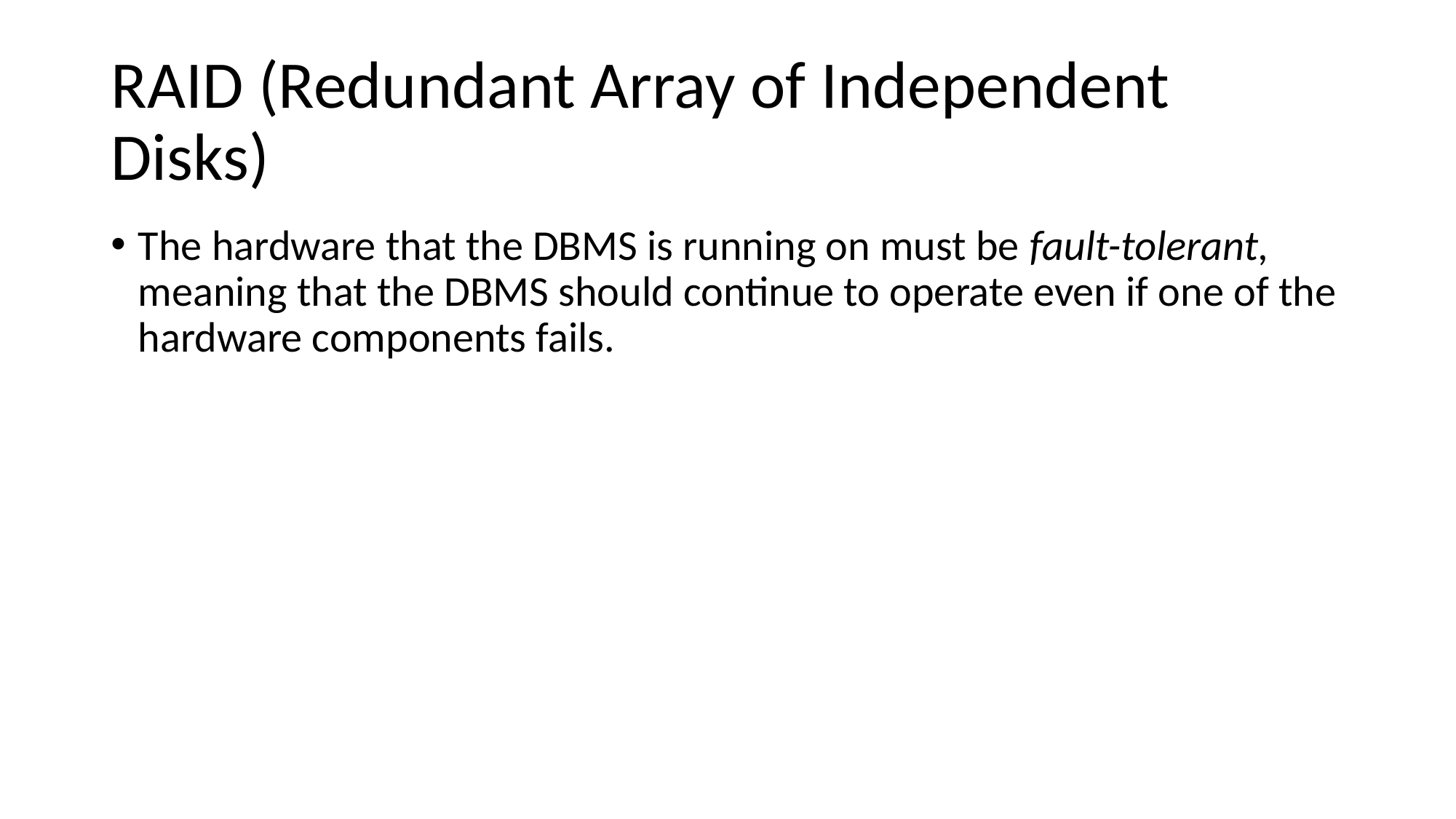

# RAID (Redundant Array of Independent Disks)
The hardware that the DBMS is running on must be fault-tolerant, meaning that the DBMS should continue to operate even if one of the hardware components fails.